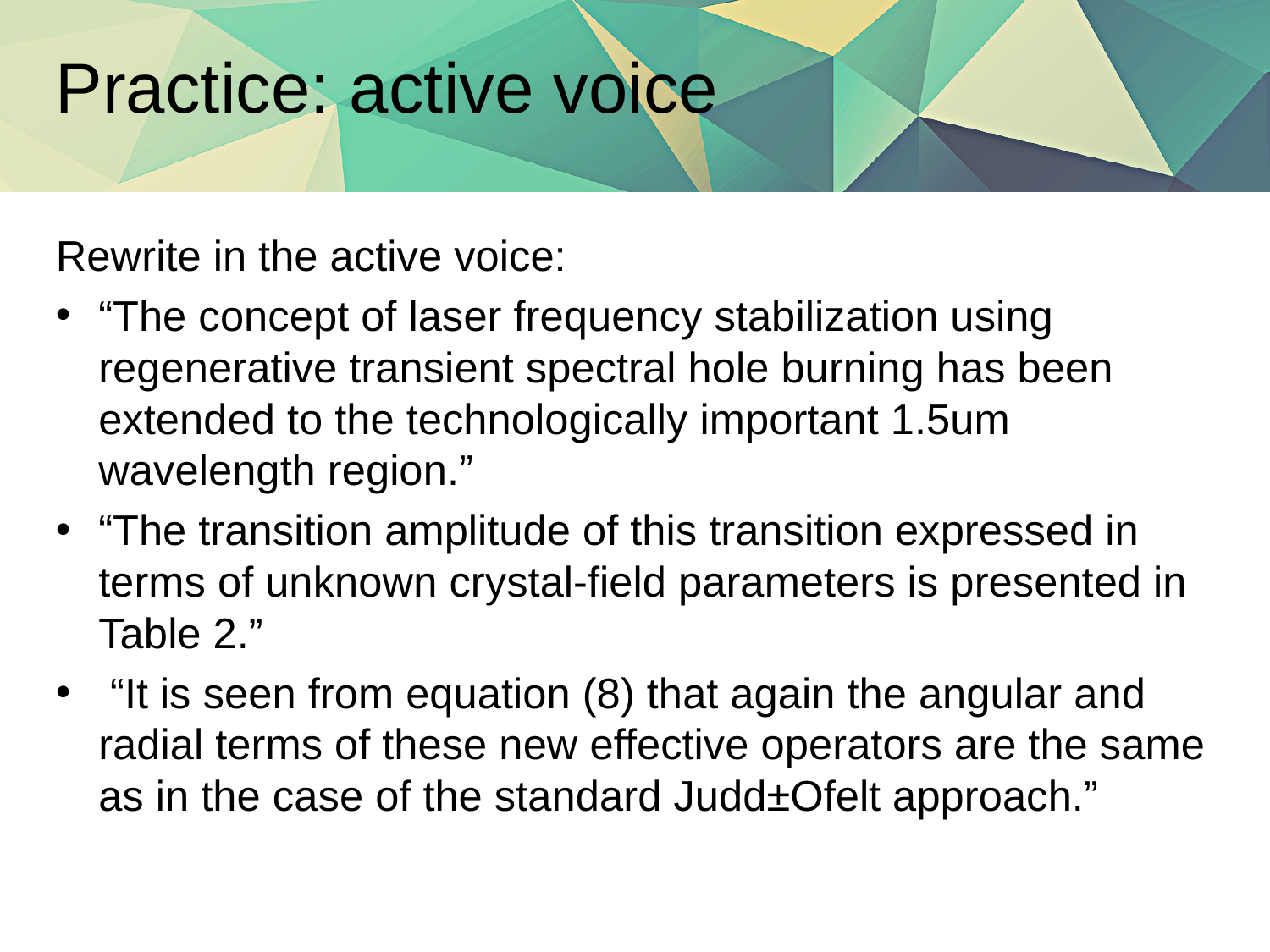

# Practice: active voice
Rewrite in the active voice:
“The concept of laser frequency stabilization using regenerative transient spectral hole burning has been extended to the technologically important 1.5um wavelength region.”
“The transition amplitude of this transition expressed in terms of unknown crystal-field parameters is presented in Table 2.”
 “It is seen from equation (8) that again the angular and radial terms of these new effective operators are the same as in the case of the standard Judd±Ofelt approach.”